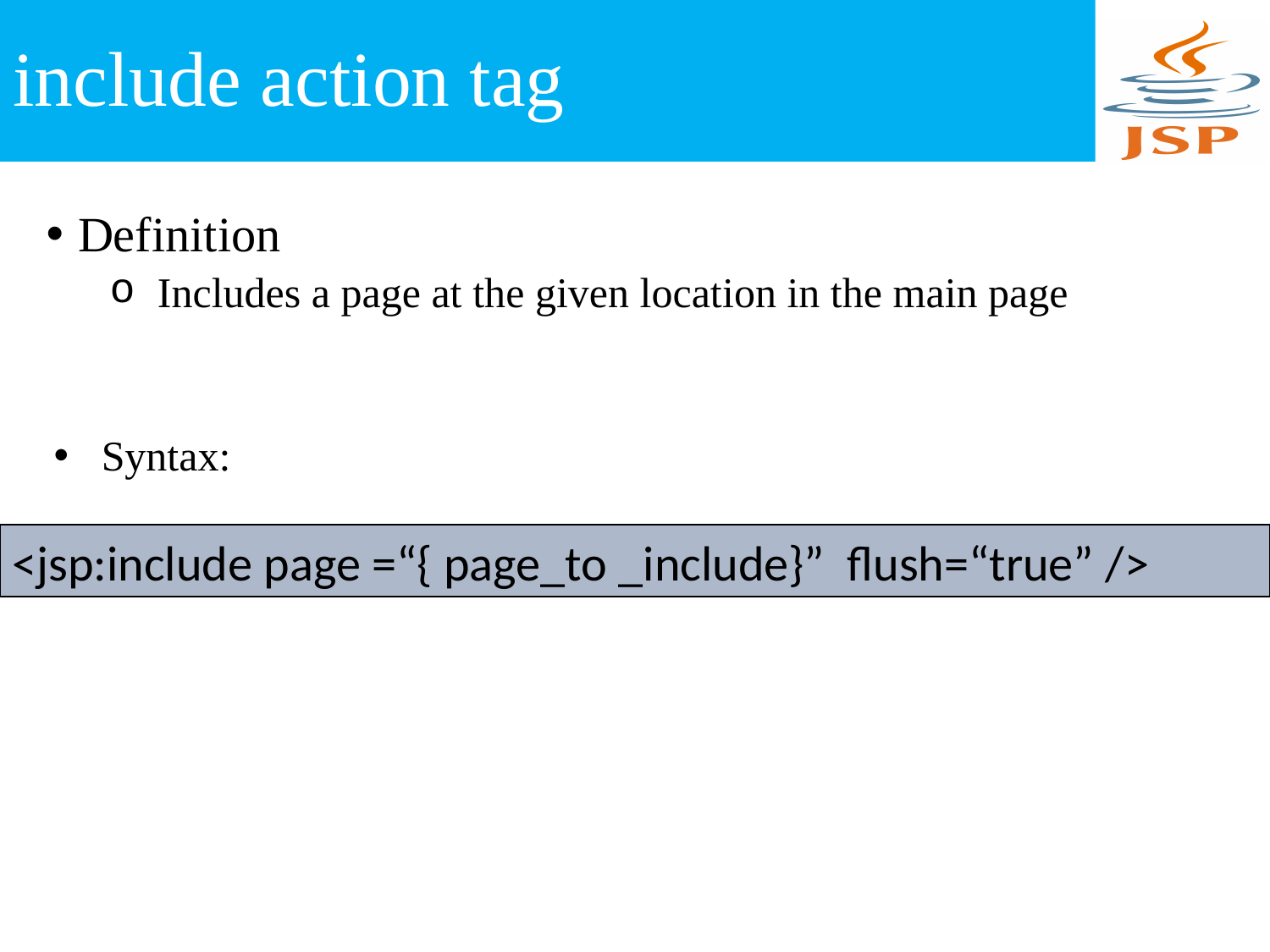

# include action tag
Definition
Includes a page at the given location in the main page

Syntax:

<jsp:include page =“{ page_to _include}”  flush=“true” />